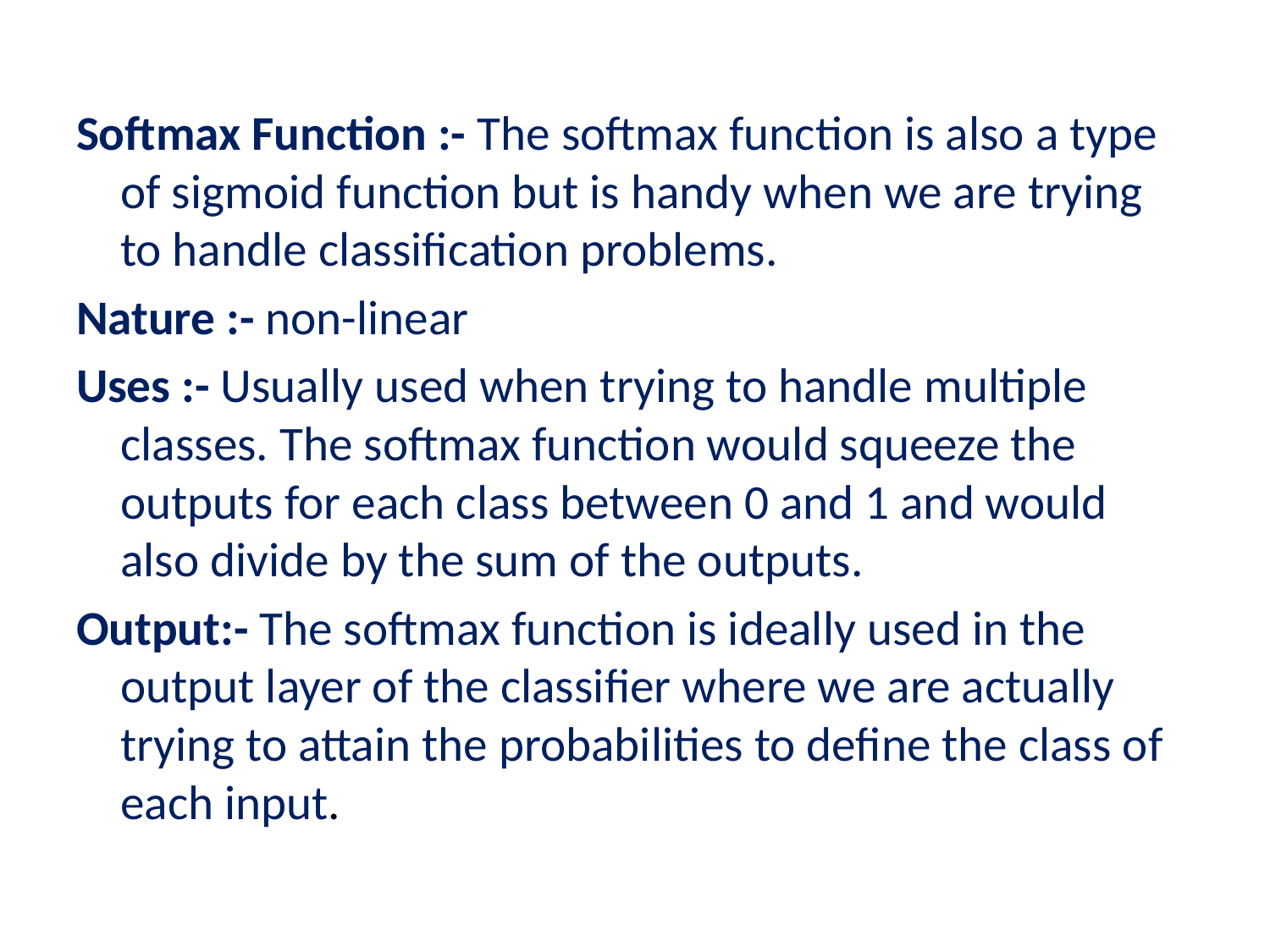

Softmax Function :- The softmax function is also a type of sigmoid function but is handy when we are trying to handle classification problems.
Nature :- non-linear
Uses :- Usually used when trying to handle multiple classes. The softmax function would squeeze the outputs for each class between 0 and 1 and would also divide by the sum of the outputs.
Output:- The softmax function is ideally used in the output layer of the classifier where we are actually trying to attain the probabilities to define the class of each input.